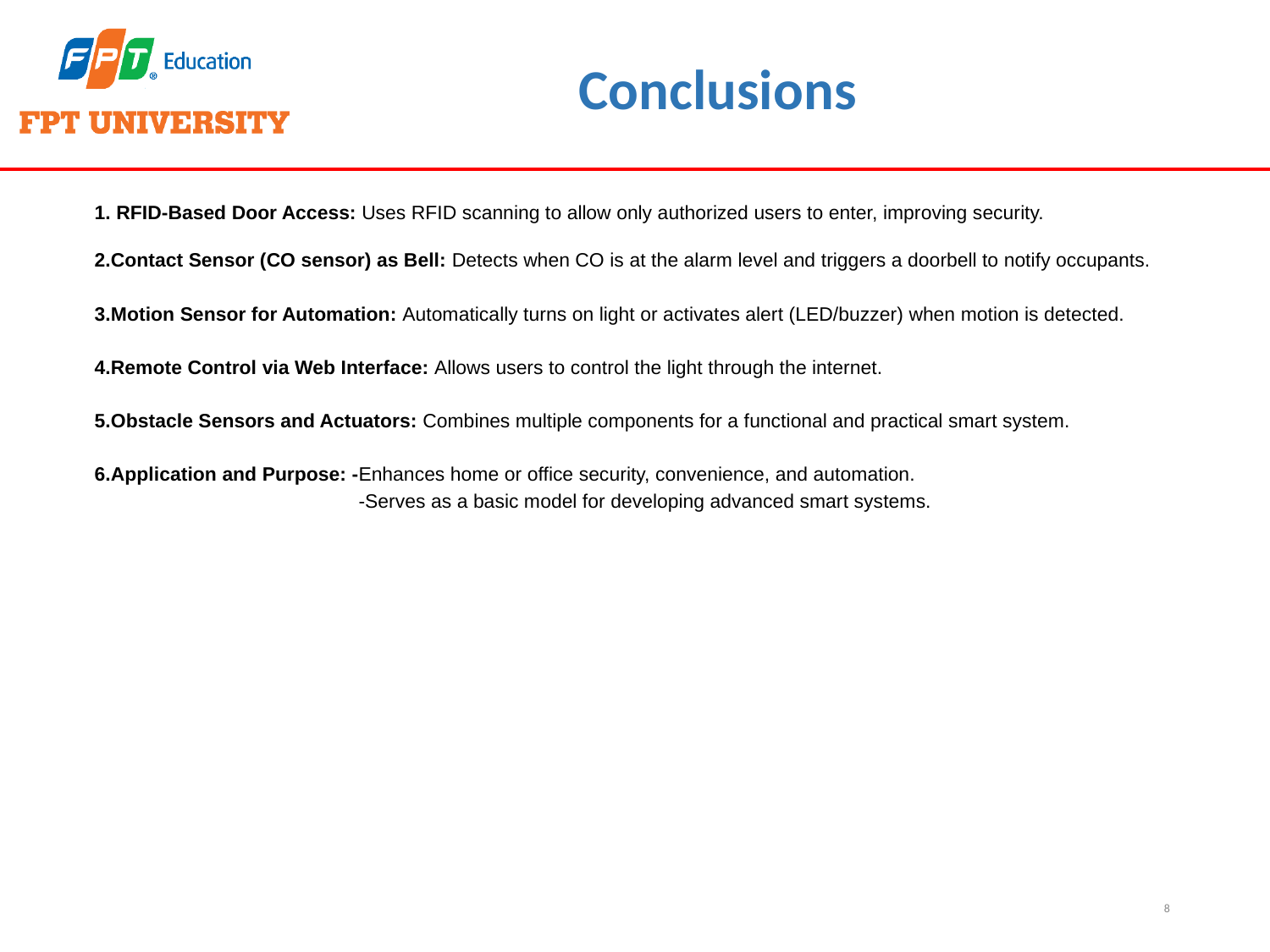

# Conclusions
1. RFID-Based Door Access: Uses RFID scanning to allow only authorized users to enter, improving security.
2.Contact Sensor (CO sensor) as Bell: Detects when CO is at the alarm level and triggers a doorbell to notify occupants.
3.Motion Sensor for Automation: Automatically turns on light or activates alert (LED/buzzer) when motion is detected.
4.Remote Control via Web Interface: Allows users to control the light through the internet.
5.Obstacle Sensors and Actuators: Combines multiple components for a functional and practical smart system.
6.Application and Purpose: -Enhances home or office security, convenience, and automation.
                                                -Serves as a basic model for developing advanced smart systems.

8